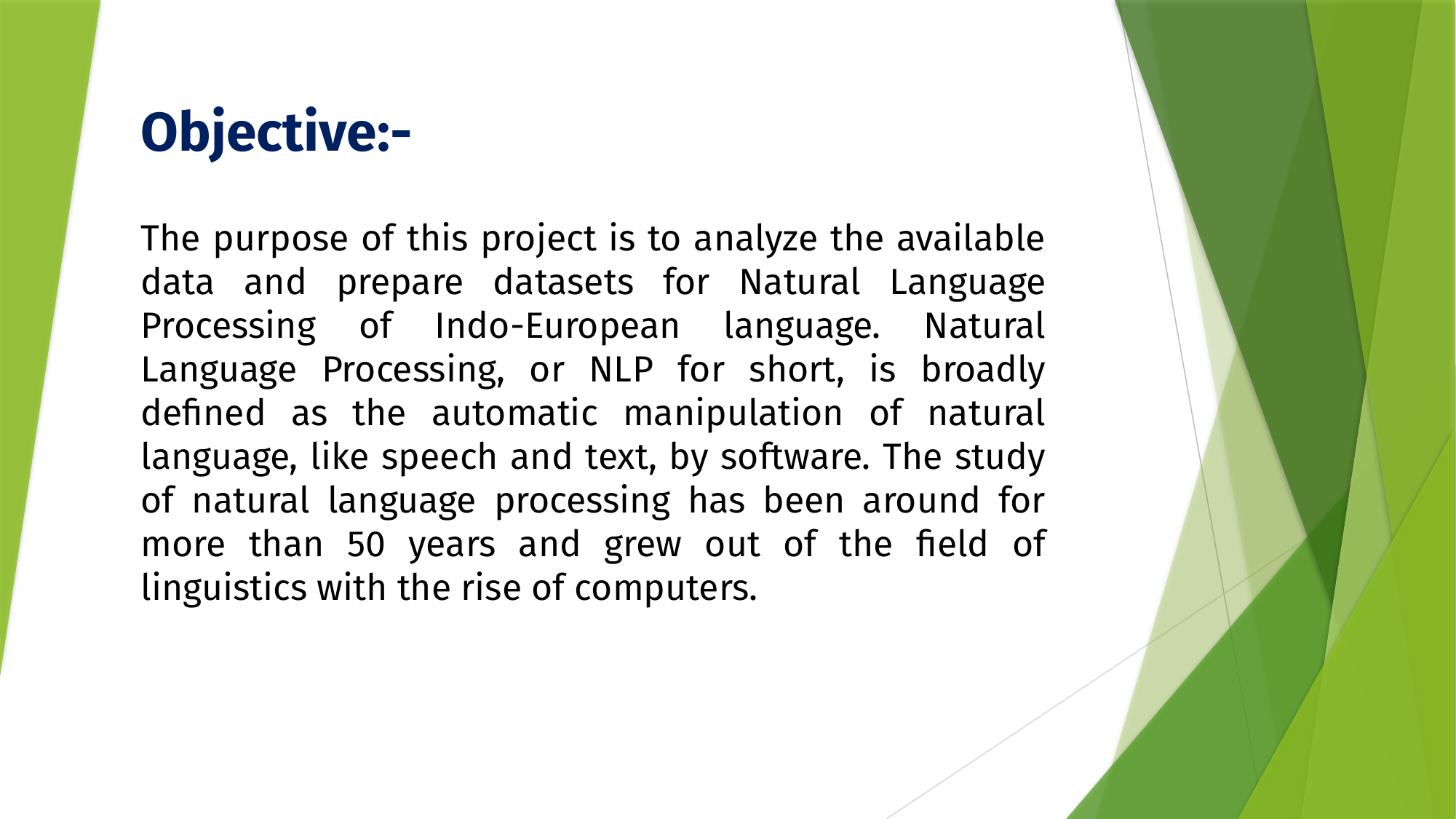

# Objective:-
The purpose of this project is to analyze the available data and prepare datasets for Natural Language Processing of Indo-European language. Natural Language Processing, or NLP for short, is broadly defined as the automatic manipulation of natural language, like speech and text, by software. The study of natural language processing has been around for more than 50 years and grew out of the field of linguistics with the rise of computers.